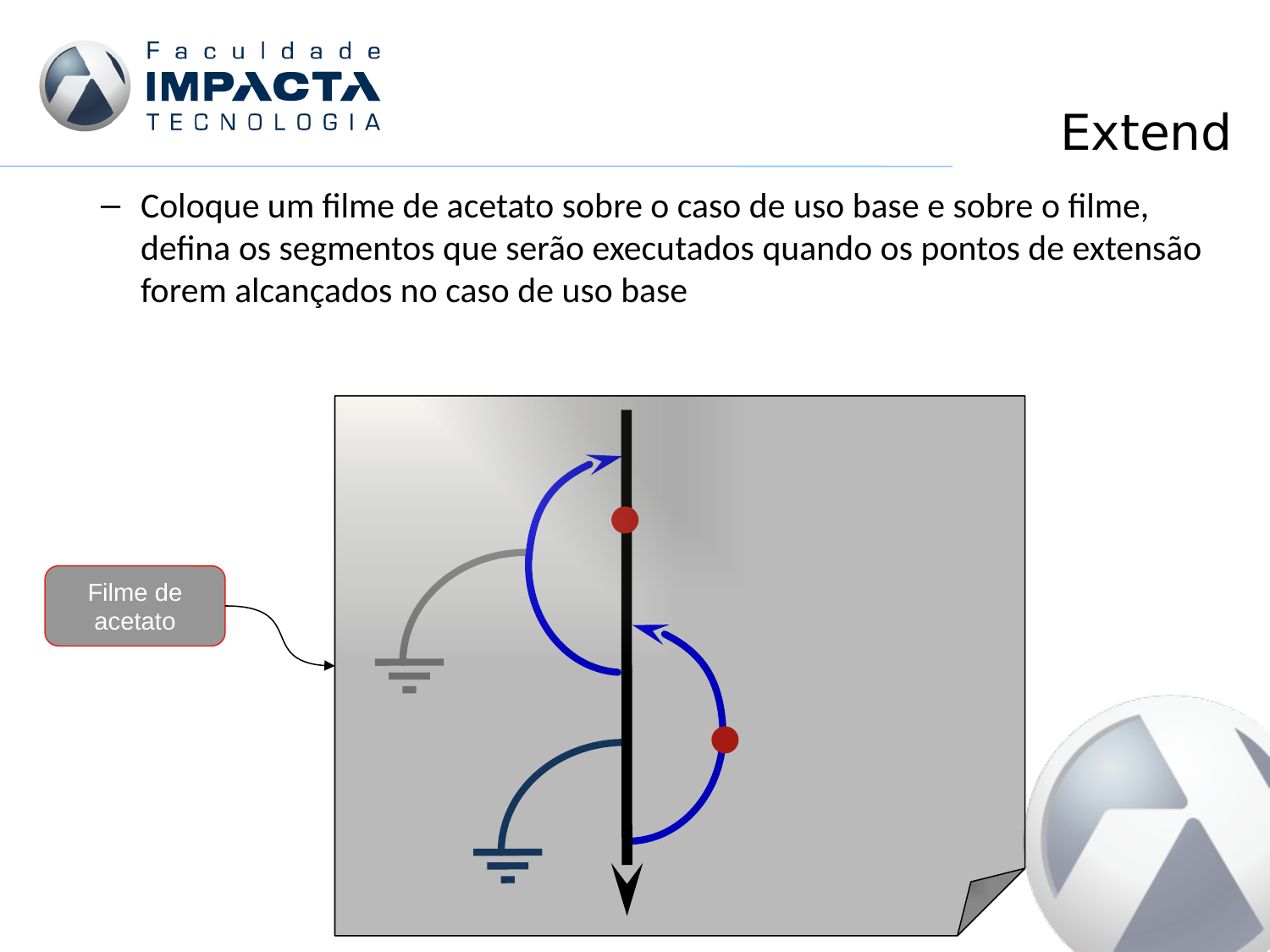

# Extend
Coloque um filme de acetato sobre o caso de uso base e sobre o filme, defina os segmentos que serão executados quando os pontos de extensão forem alcançados no caso de uso base

Filme de acetato